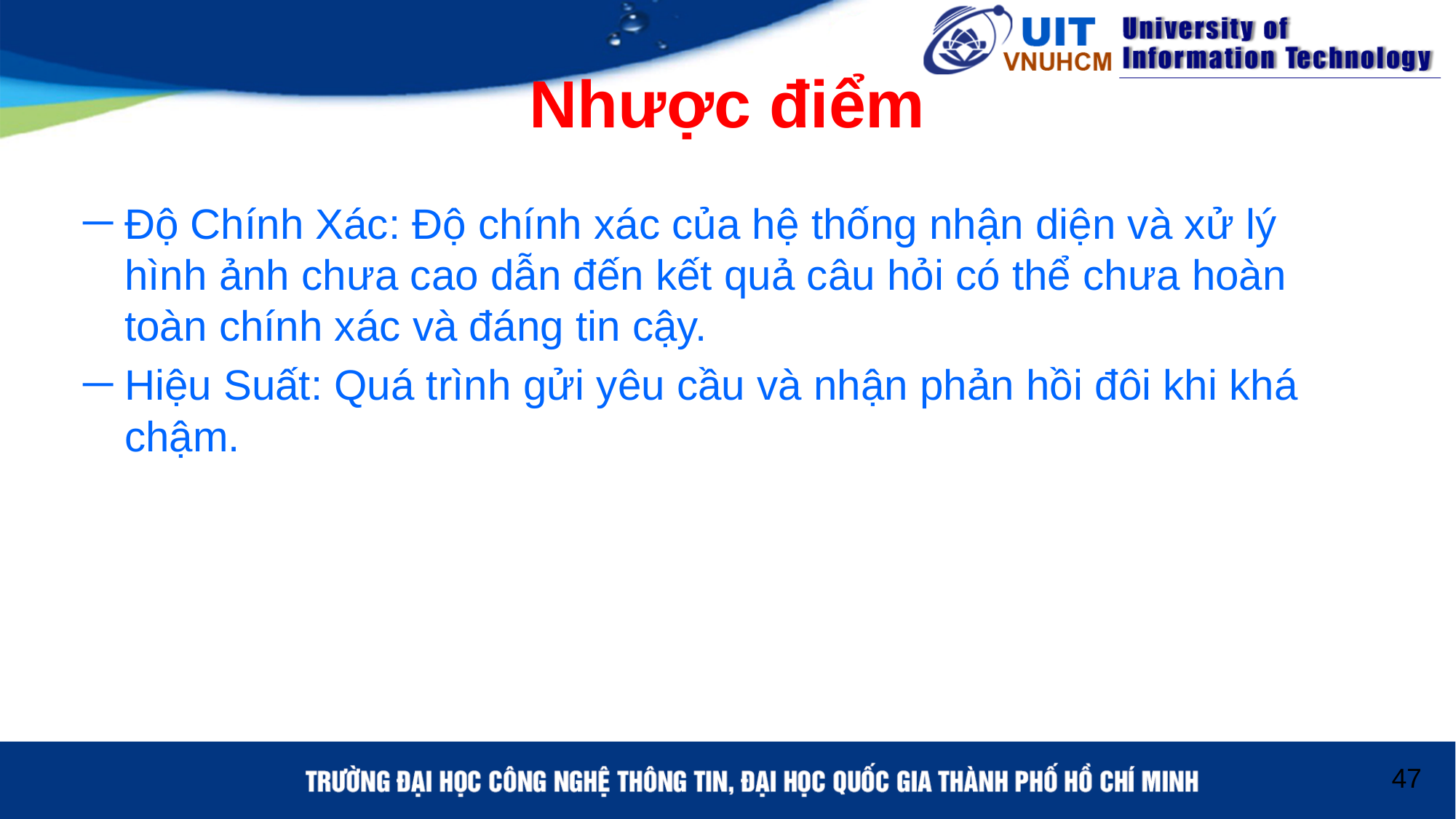

# Nhược điểm
Độ Chính Xác: Độ chính xác của hệ thống nhận diện và xử lý hình ảnh chưa cao dẫn đến kết quả câu hỏi có thể chưa hoàn toàn chính xác và đáng tin cậy.
Hiệu Suất: Quá trình gửi yêu cầu và nhận phản hồi đôi khi khá chậm.